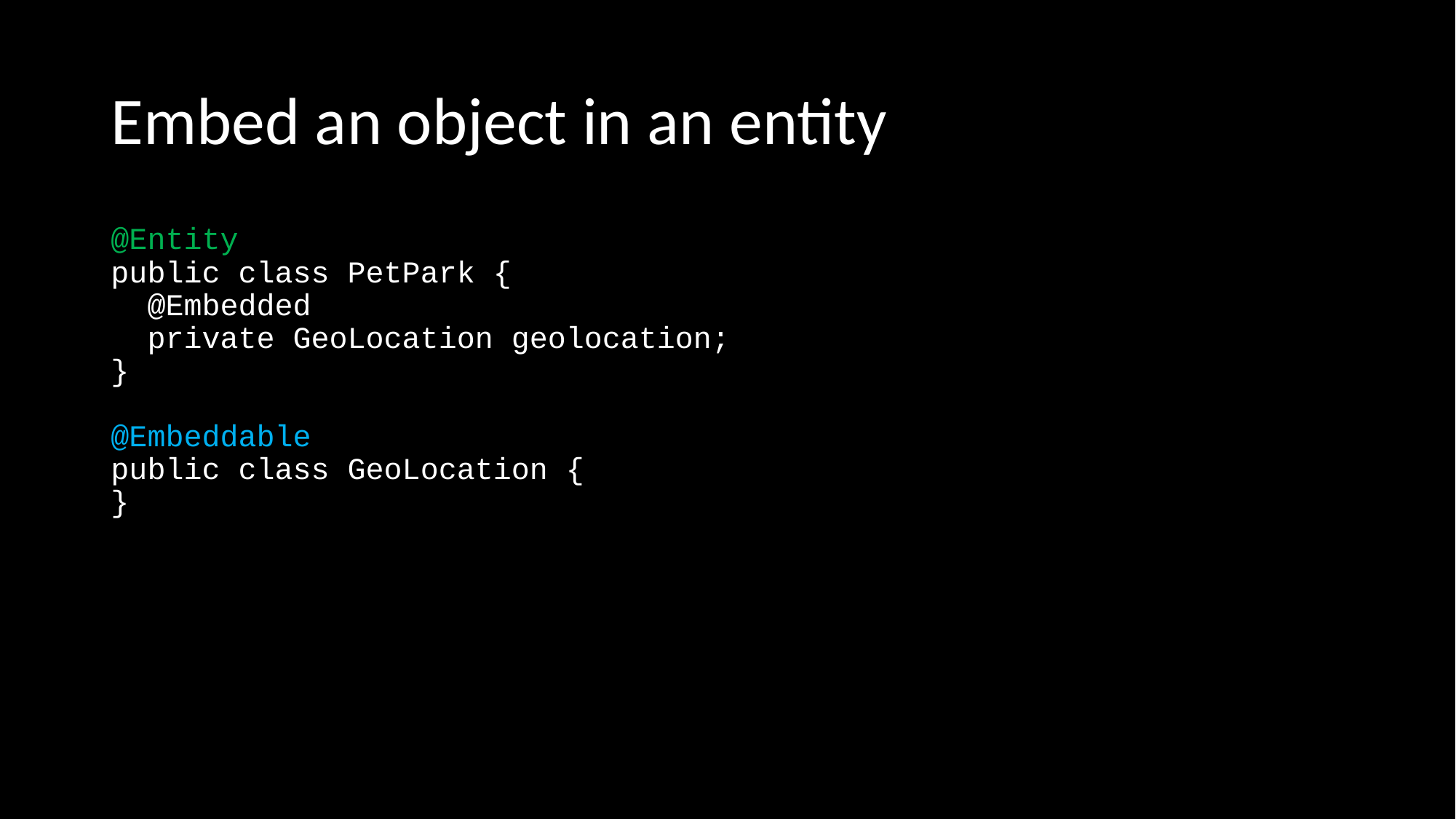

# Embed an object in an entity
@Entity
public class PetPark {
  @Embedded
  private GeoLocation geolocation;
}

@Embeddable
public class GeoLocation {
}